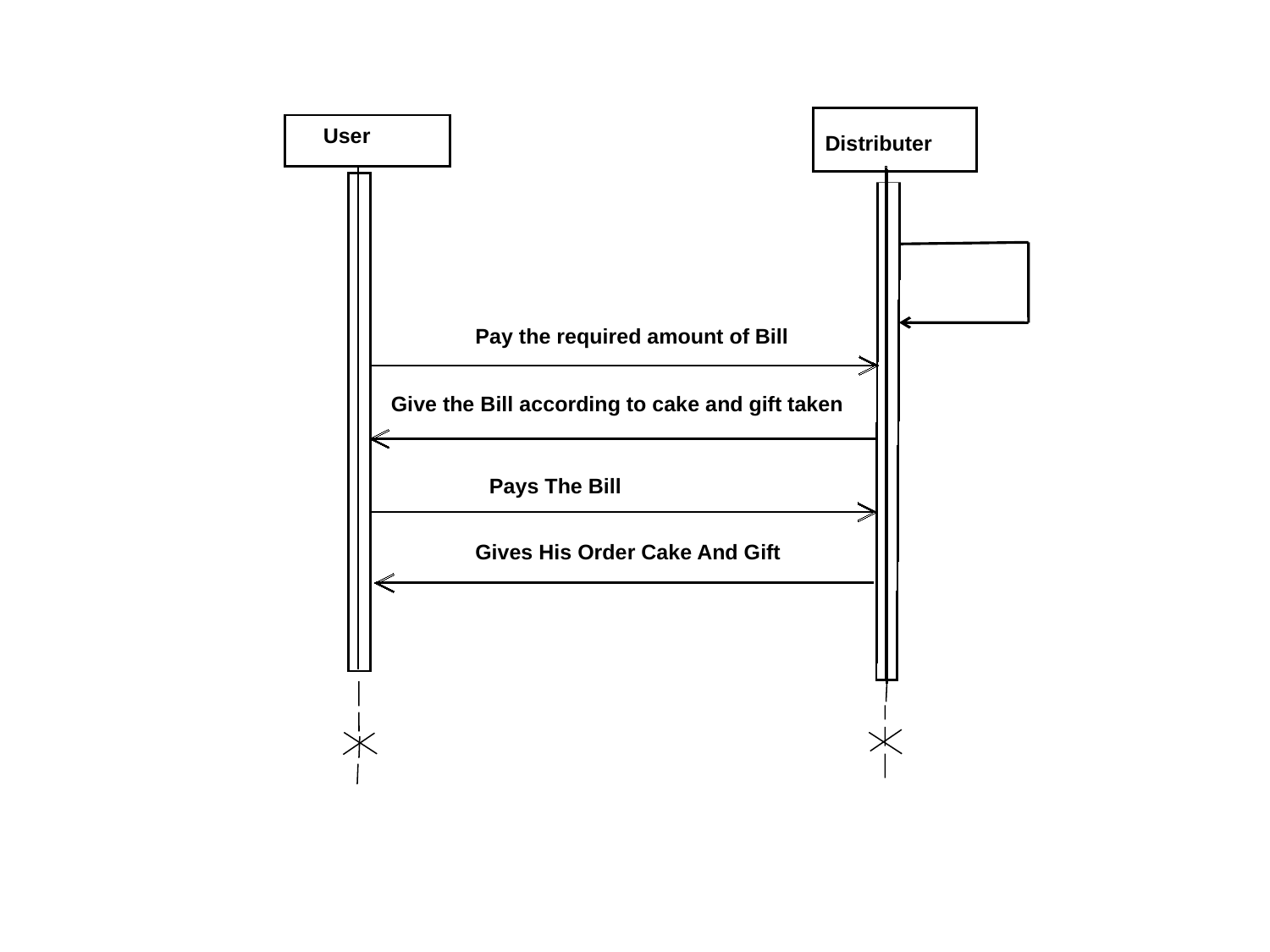

Distributer

      User

Pay the required amount of Bill

Give the Bill according to cake and gift taken

Pays The Bill

Gives His Order Cake And Gift